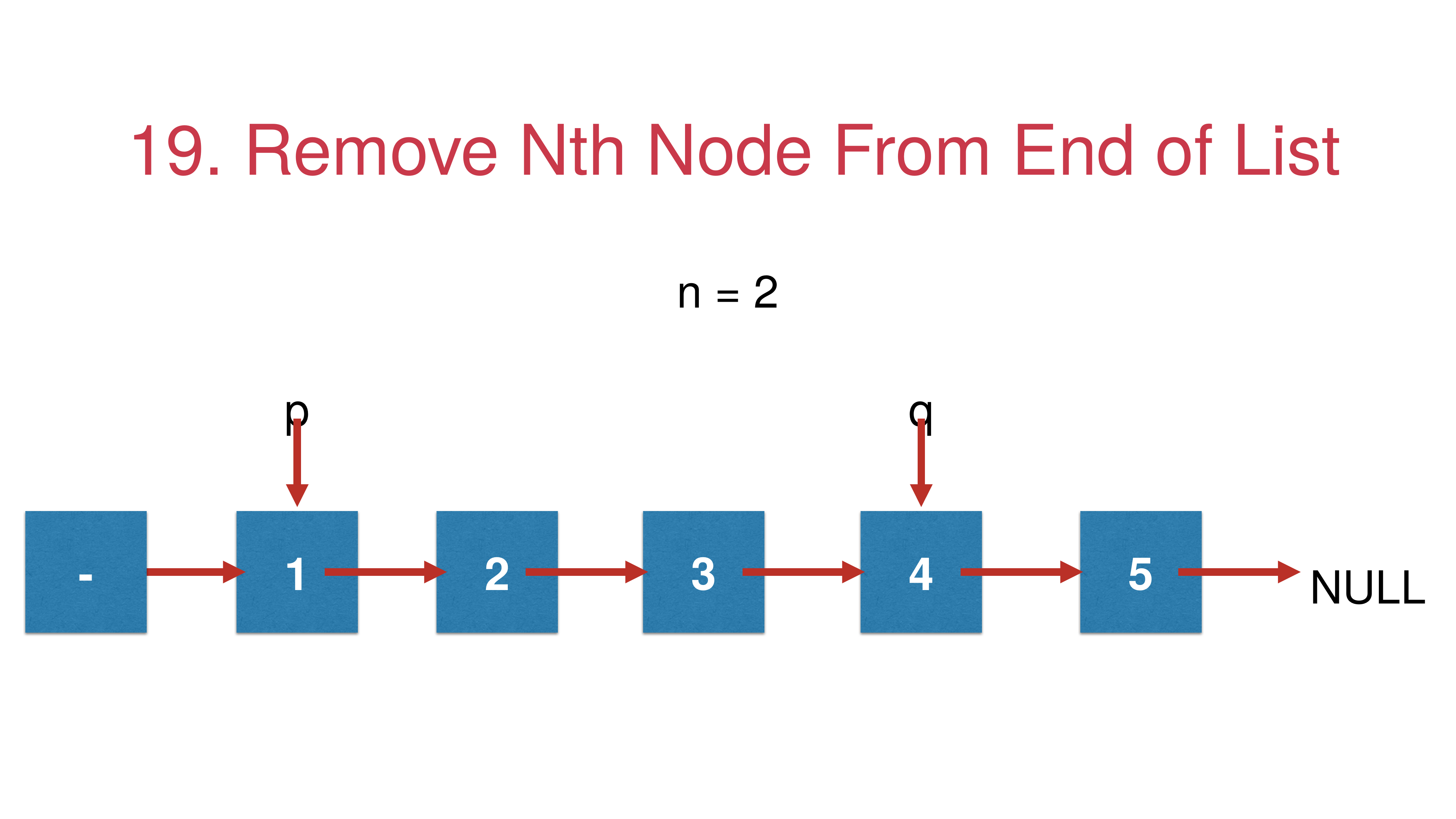

# 19. Remove Nth Node From End of List
n = 2
p

q

-
1
2
3
4
5
NULL